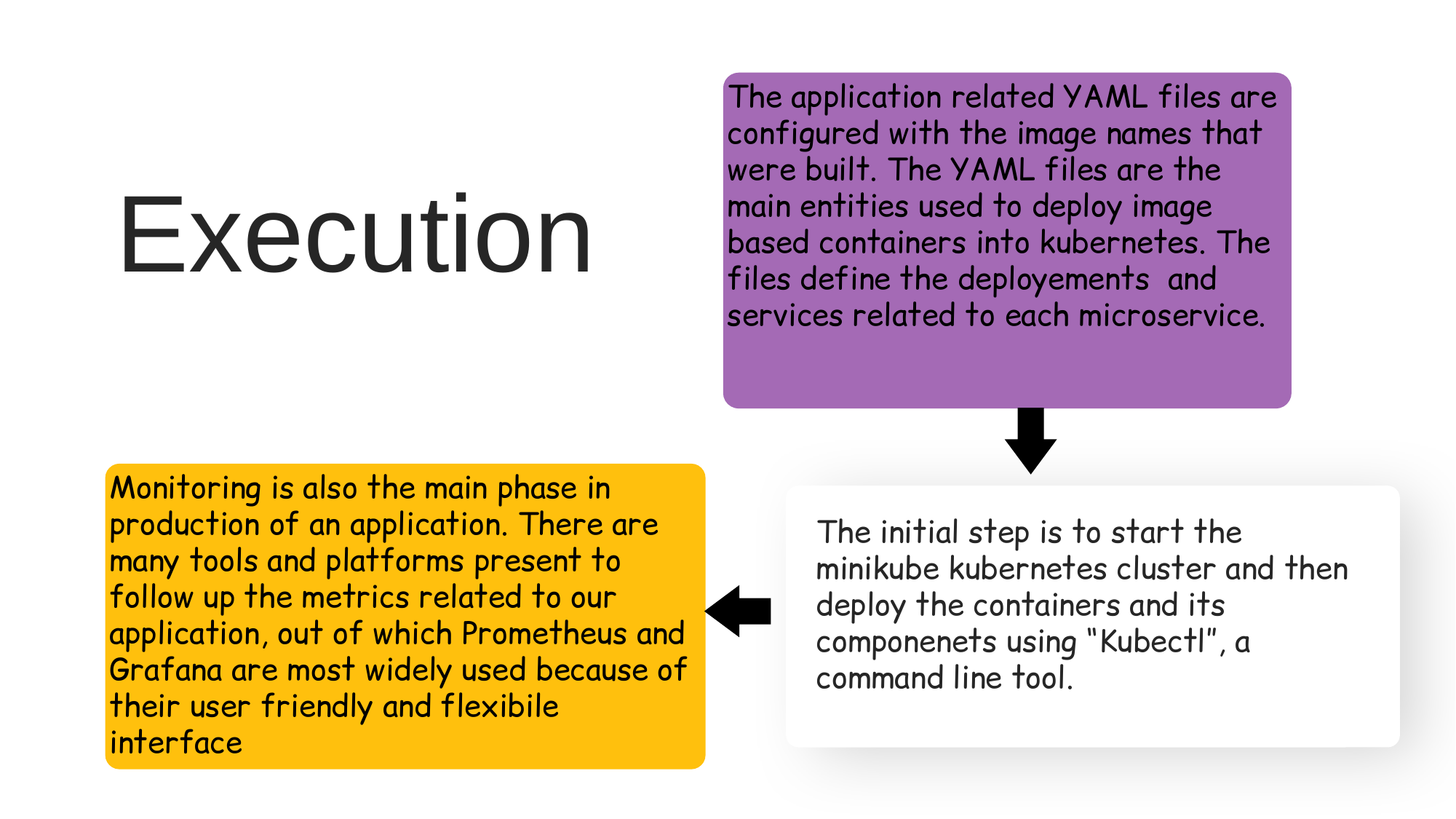

The application related YAML files are configured with the image names that were built. The YAML files are the main entities used to deploy image based containers into kubernetes. The files define the deployements  and services related to each microservice.
Execution

Monitoring is also the main phase in production of an application. There are many tools and platforms present to follow up the metrics related to our application, out of which Prometheus and Grafana are most widely used because of their user friendly and flexibile interface

The initial step is to start the minikube kubernetes cluster and then deploy the containers and its componenets using “Kubectl”, a command line tool.